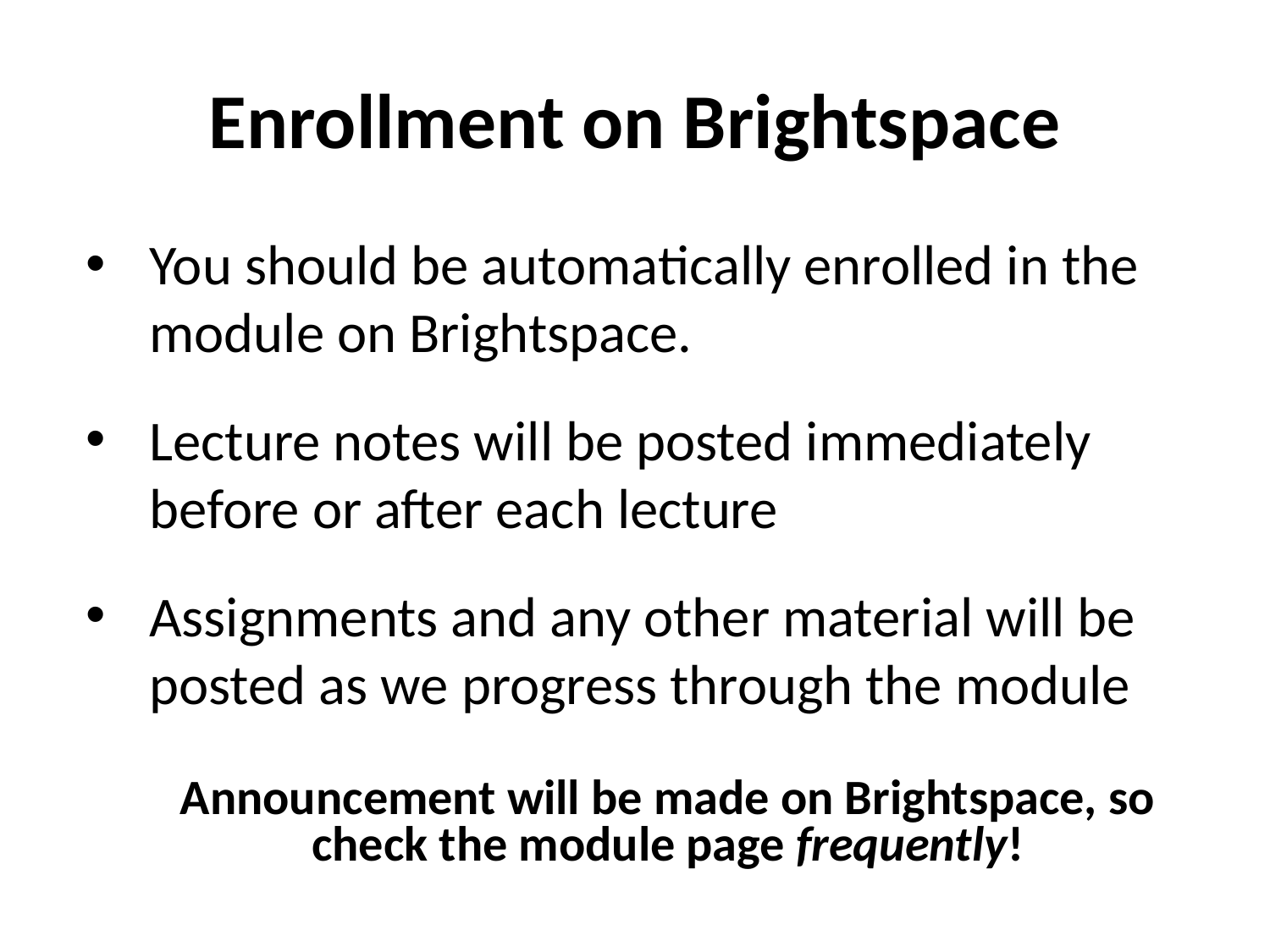

# Enrollment on Brightspace
You should be automatically enrolled in the module on Brightspace.

Lecture notes will be posted immediately before or after each lecture

Assignments and any other material will be posted as we progress through the module

Announcement will be made on Brightspace, so check the module page frequently!